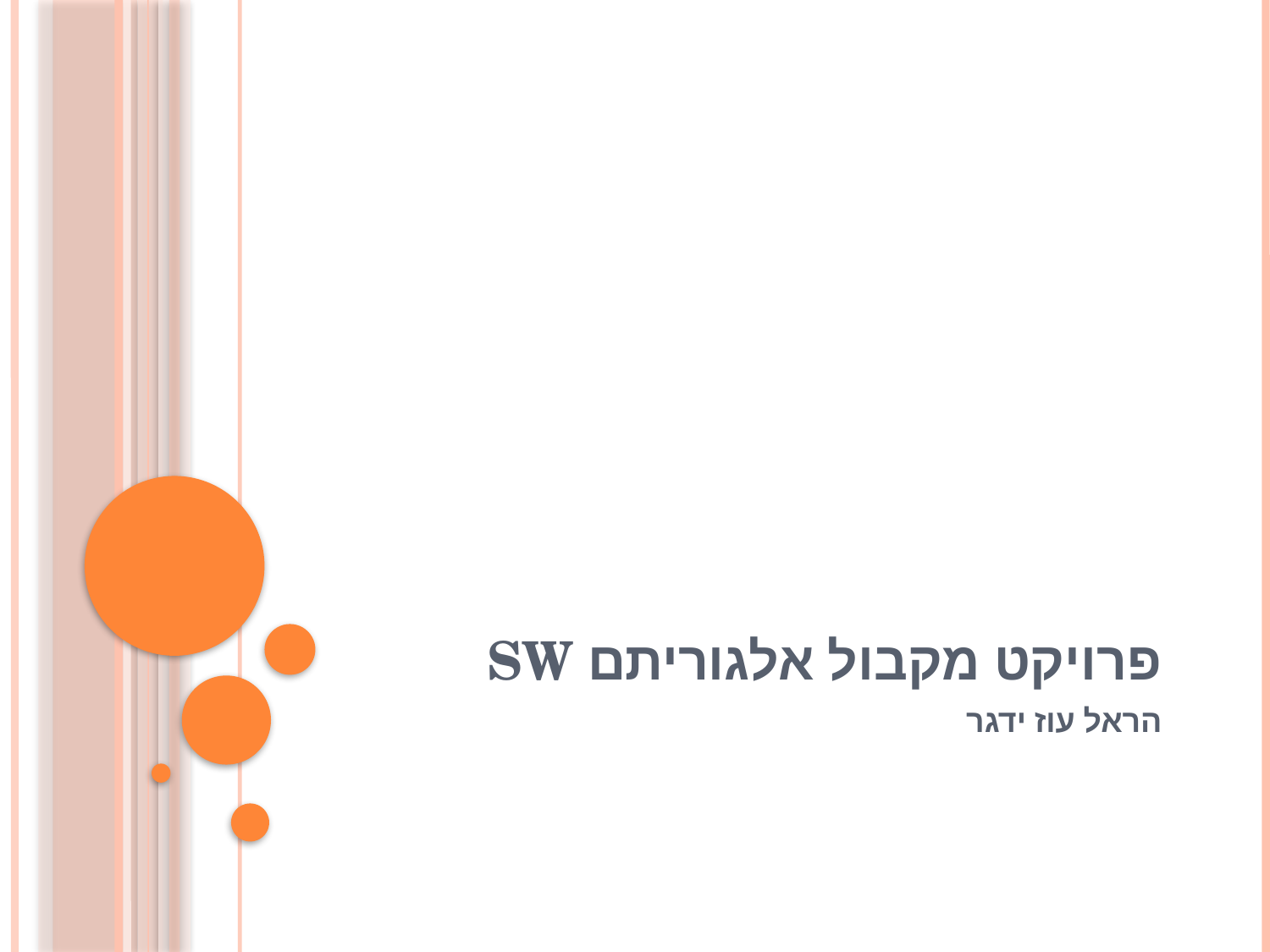

# פרויקט מקבול אלגוריתם SW
הראל עוז ידגר